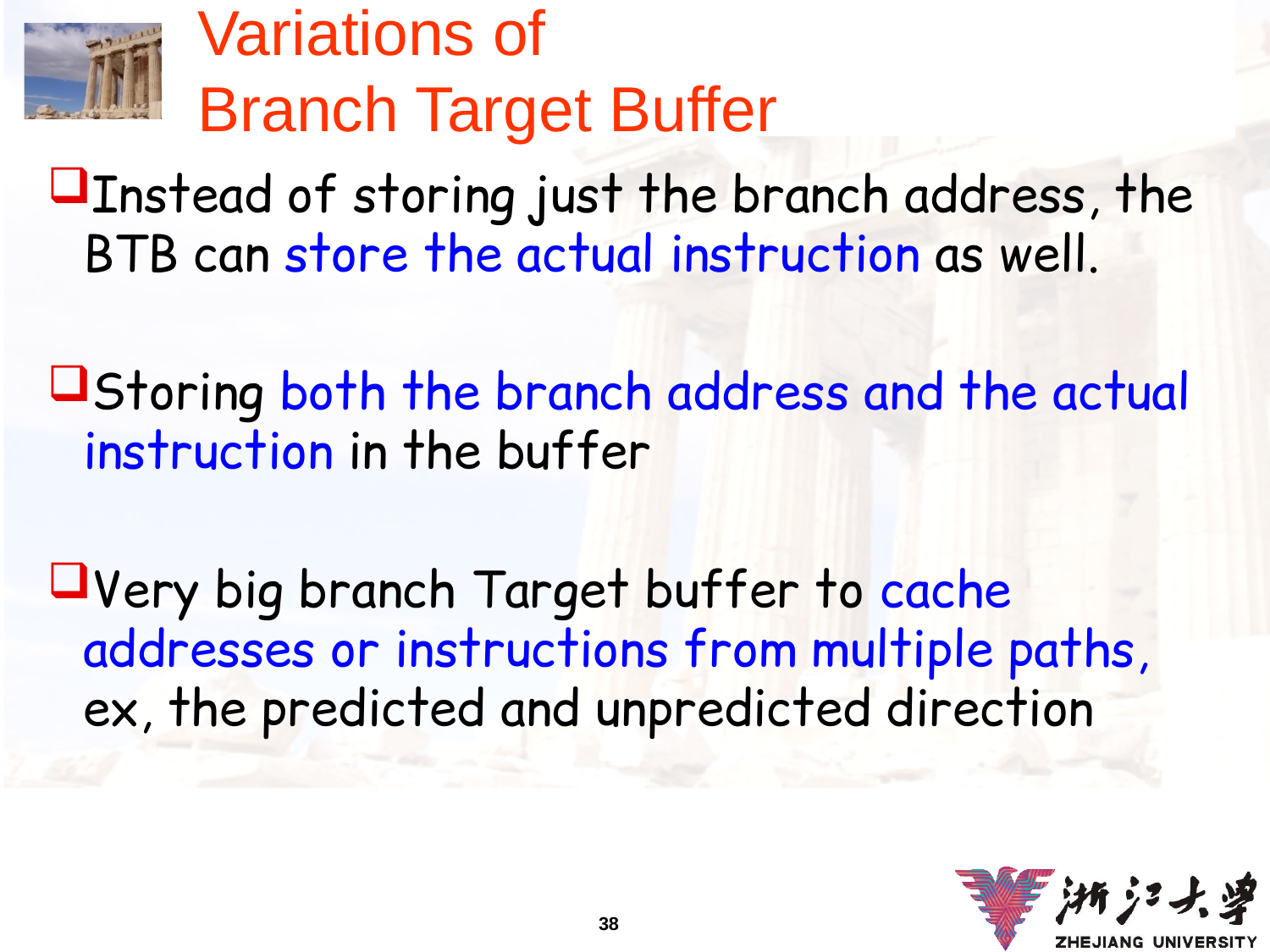

# Variations of Branch Target Buffer
Instead of storing just the branch address, the BTB can store the actual instruction as well.

Storing both the branch address and the actual instruction in the buffer

Very big branch Target buffer to cache addresses or instructions from multiple paths, ex, the predicted and unpredicted direction